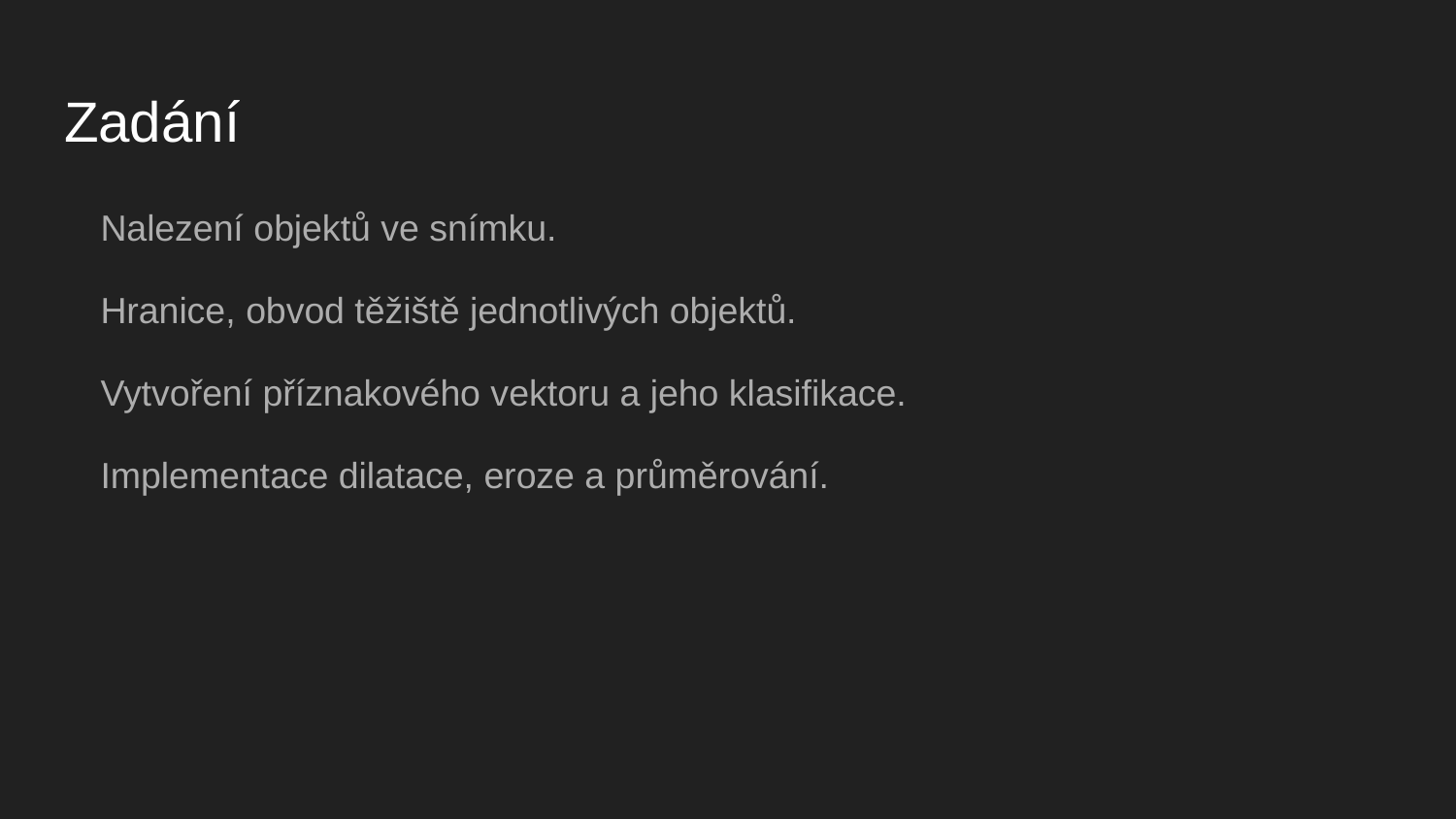

# Zadání
Nalezení objektů ve snímku.
Hranice, obvod těžiště jednotlivých objektů.
Vytvoření příznakového vektoru a jeho klasifikace.
Implementace dilatace, eroze a průměrování.